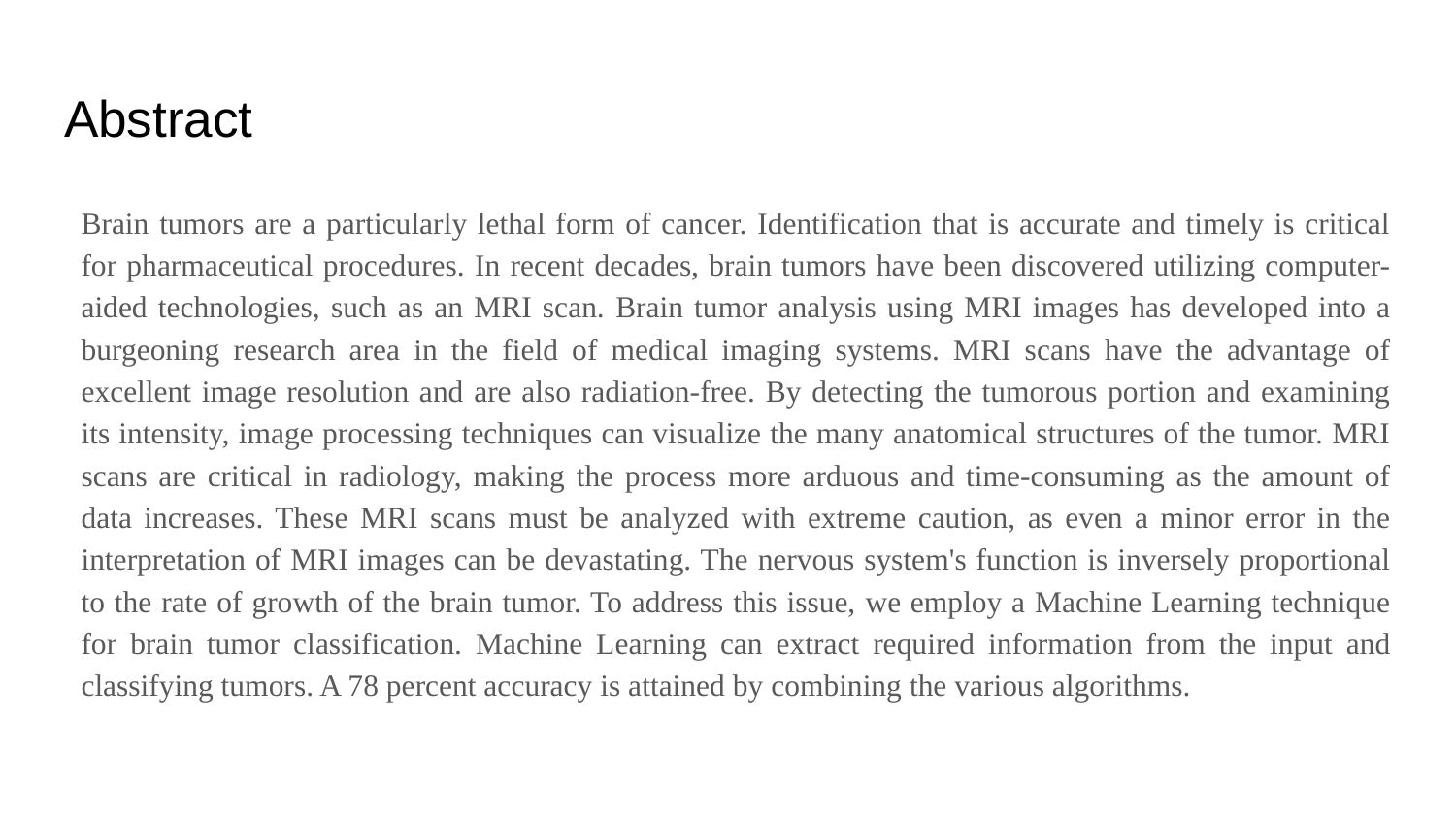

# Abstract
Brain tumors are a particularly lethal form of cancer. Identification that is accurate and timely is critical for pharmaceutical procedures. In recent decades, brain tumors have been discovered utilizing computer-aided technologies, such as an MRI scan. Brain tumor analysis using MRI images has developed into a burgeoning research area in the field of medical imaging systems. MRI scans have the advantage of excellent image resolution and are also radiation-free. By detecting the tumorous portion and examining its intensity, image processing techniques can visualize the many anatomical structures of the tumor. MRI scans are critical in radiology, making the process more arduous and time-consuming as the amount of data increases. These MRI scans must be analyzed with extreme caution, as even a minor error in the interpretation of MRI images can be devastating. The nervous system's function is inversely proportional to the rate of growth of the brain tumor. To address this issue, we employ a Machine Learning technique for brain tumor classification. Machine Learning can extract required information from the input and classifying tumors. A 78 percent accuracy is attained by combining the various algorithms.